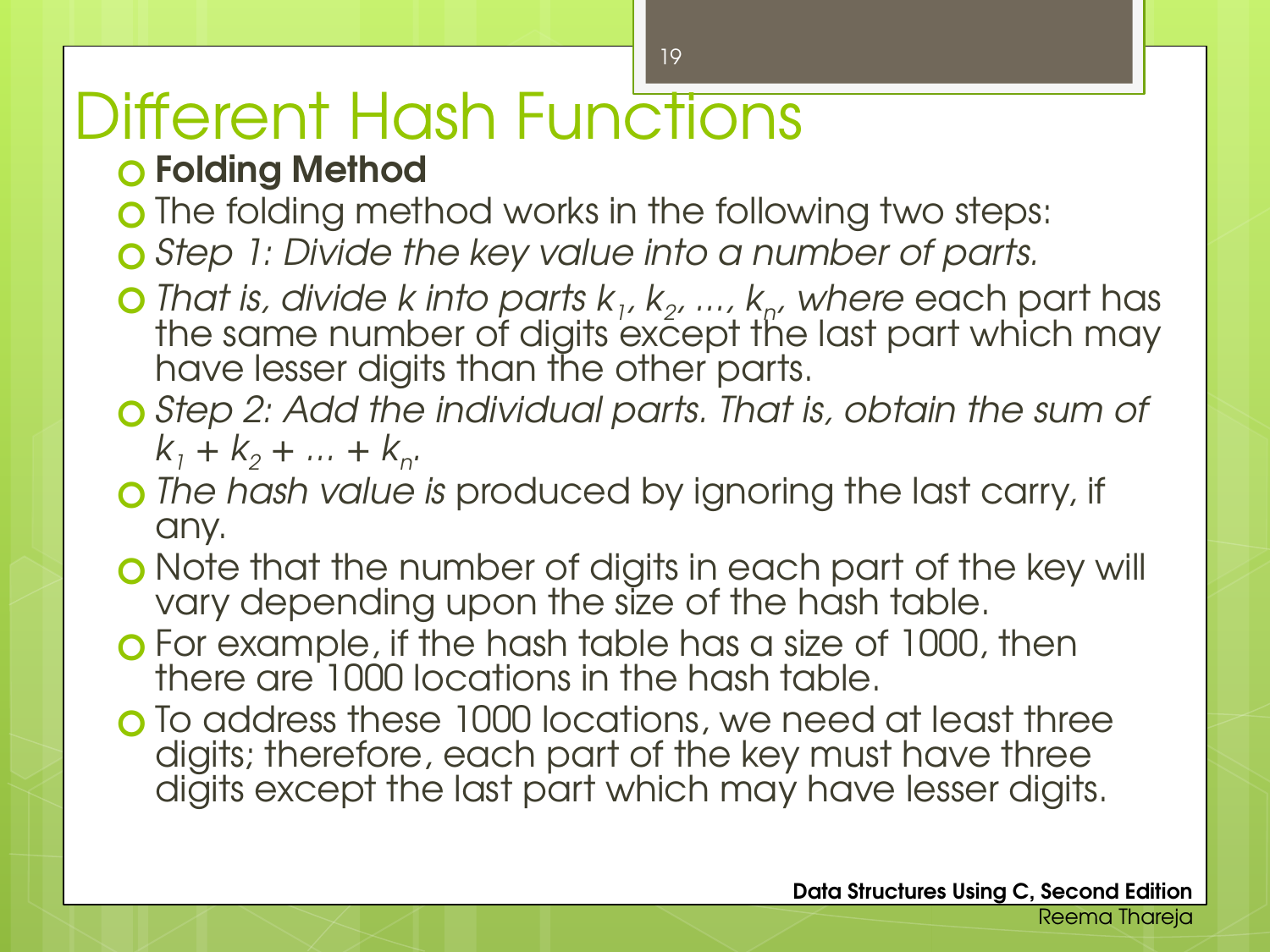

19
# Different Hash Functions
Folding Method
The folding method works in the following two steps:
Step 1: Divide the key value into a number of parts.
That is, divide k into parts k1, k2, ..., kn, where each part has the same number of digits except the last part which may have lesser digits than the other parts.
Step 2: Add the individual parts. That is, obtain the sum of k1 + k2 + ... + kn.
The hash value is produced by ignoring the last carry, if any.
Note that the number of digits in each part of the key will vary depending upon the size of the hash table.
For example, if the hash table has a size of 1000, then there are 1000 locations in the hash table.
To address these 1000 locations, we need at least three digits; therefore, each part of the key must have three digits except the last part which may have lesser digits.
Data Structures Using C, Second Edition
Reema Thareja